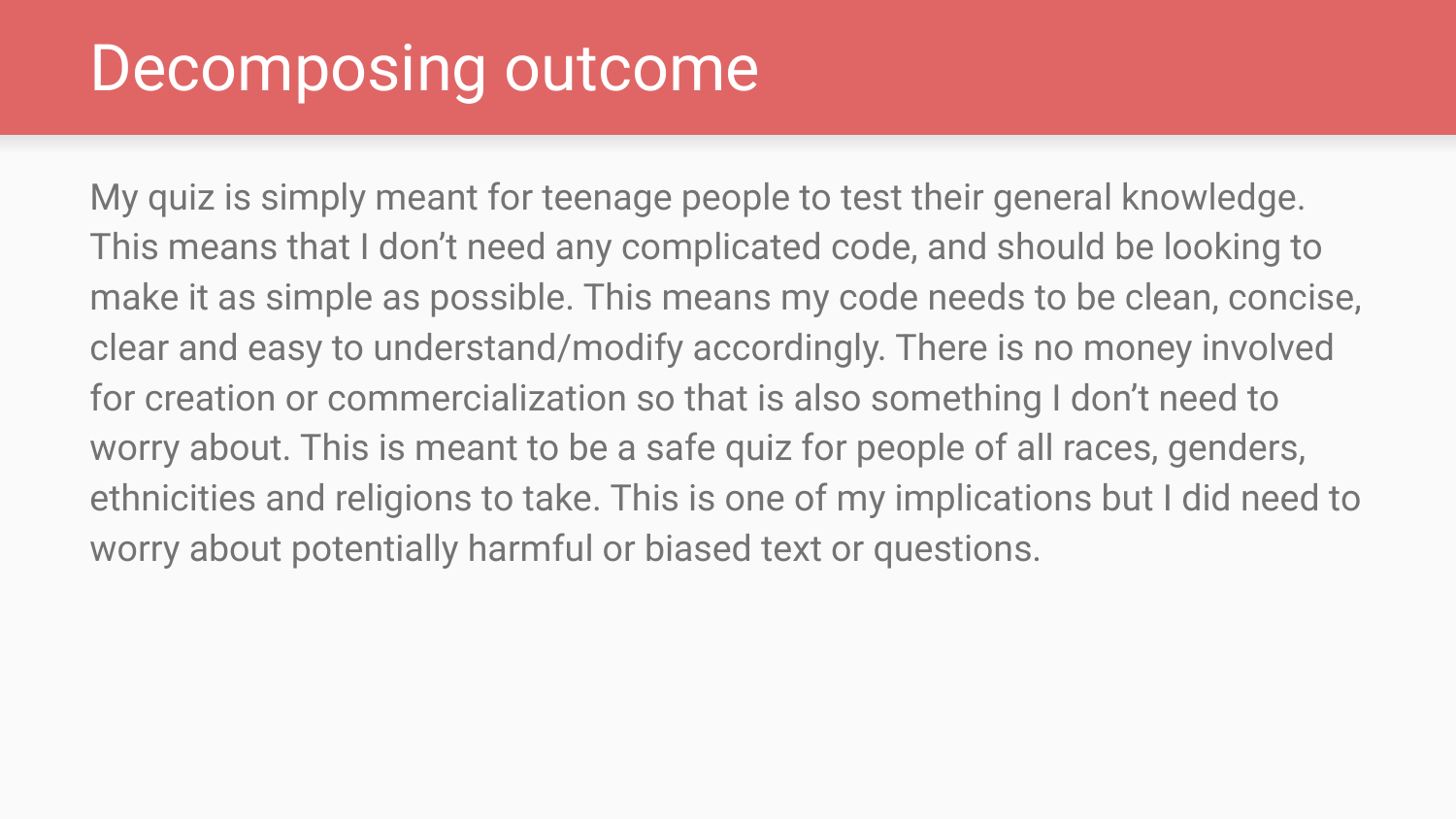

# Decomposing outcome
My quiz is simply meant for teenage people to test their general knowledge. This means that I don’t need any complicated code, and should be looking to make it as simple as possible. This means my code needs to be clean, concise, clear and easy to understand/modify accordingly. There is no money involved for creation or commercialization so that is also something I don’t need to worry about. This is meant to be a safe quiz for people of all races, genders, ethnicities and religions to take. This is one of my implications but I did need to worry about potentially harmful or biased text or questions.